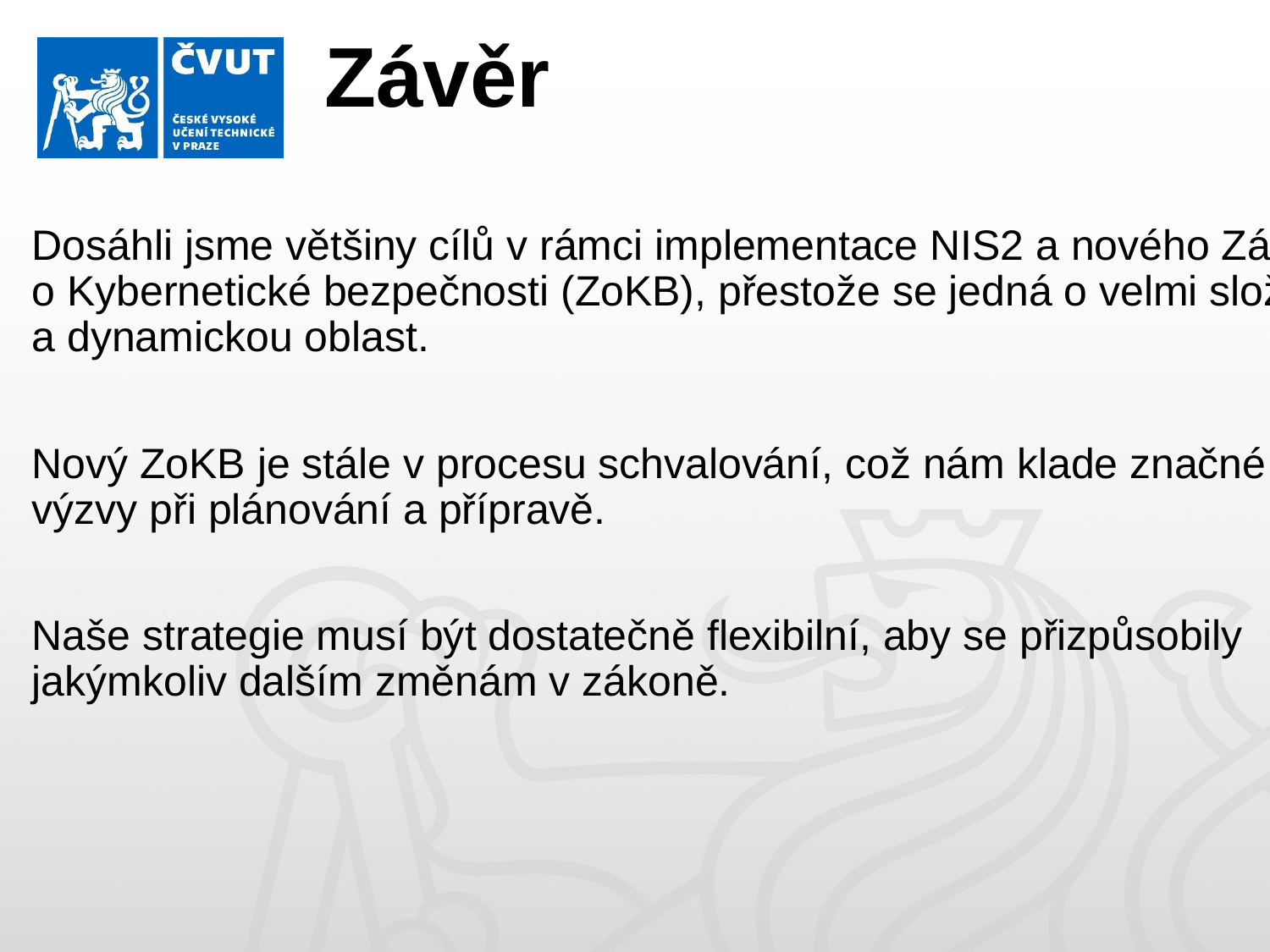

# Závěr
Dosáhli jsme většiny cílů v rámci implementace NIS2 a nového Zákonu o Kybernetické bezpečnosti (ZoKB), přestože se jedná o velmi složitou a dynamickou oblast.

Nový ZoKB je stále v procesu schvalování, což nám klade značné výzvy při plánování a přípravě.

Naše strategie musí být dostatečně flexibilní, aby se přizpůsobily jakýmkoliv dalším změnám v zákoně.